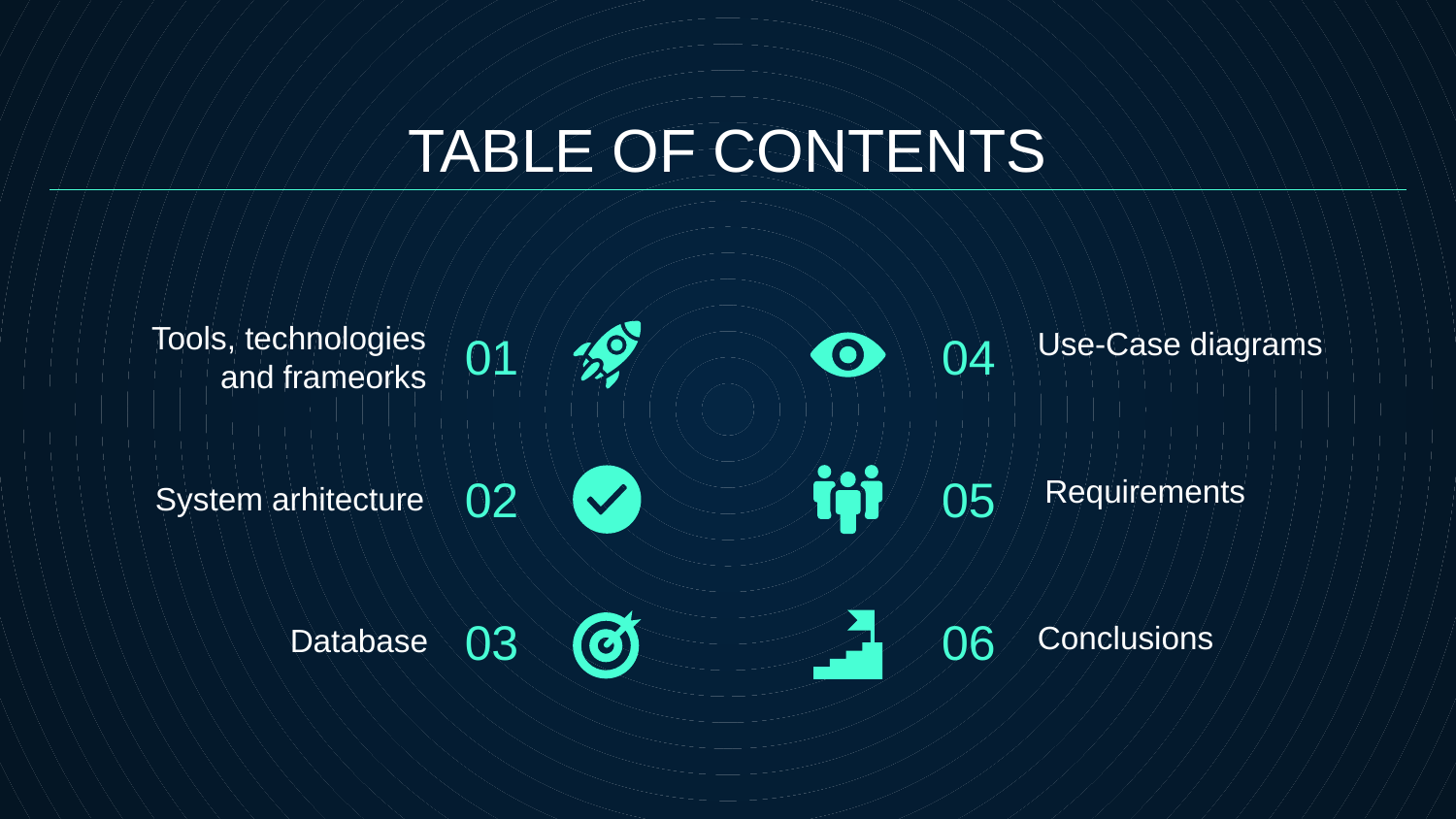

# TABLE OF CONTENTS
01
04

Tools, technologies and frameorks
Use-Case diagrams
02
05

System arhitecture
Requirements
03
06

Database
Conclusions